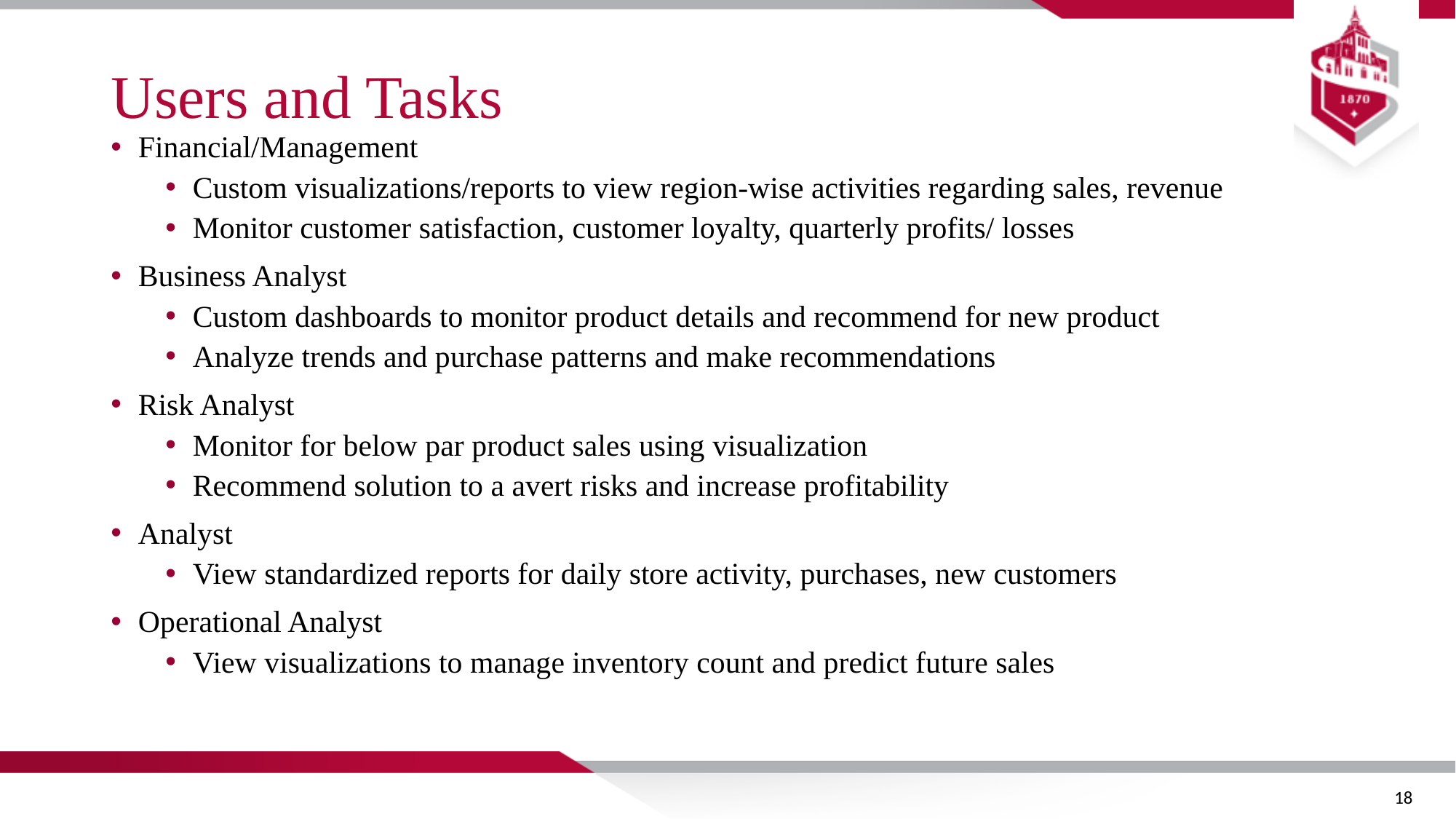

# Users and Tasks
Financial/Management
Custom visualizations/reports to view region-wise activities regarding sales, revenue
Monitor customer satisfaction, customer loyalty, quarterly profits/ losses
Business Analyst
Custom dashboards to monitor product details and recommend for new product
Analyze trends and purchase patterns and make recommendations
Risk Analyst
Monitor for below par product sales using visualization
Recommend solution to a avert risks and increase profitability
Analyst
View standardized reports for daily store activity, purchases, new customers
Operational Analyst
View visualizations to manage inventory count and predict future sales